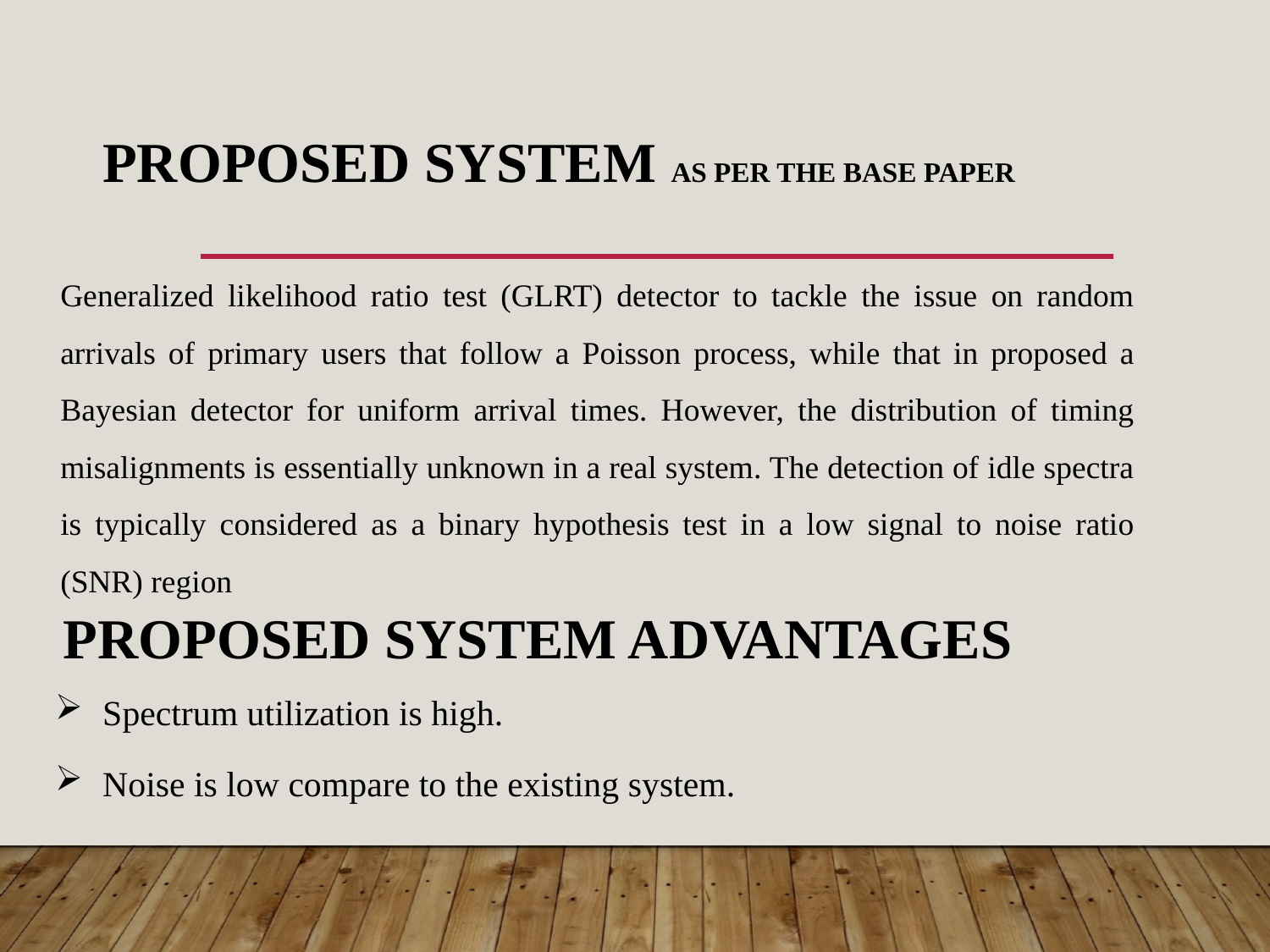

# PROPOSED SYSTEM as per the base paper
Generalized likelihood ratio test (GLRT) detector to tackle the issue on random arrivals of primary users that follow a Poisson process, while that in proposed a Bayesian detector for uniform arrival times. However, the distribution of timing misalignments is essentially unknown in a real system. The detection of idle spectra is typically considered as a binary hypothesis test in a low signal to noise ratio (SNR) region
PROPOSED SYSTEM ADVANTAGES

Spectrum utilization is high.
Noise is low compare to the existing system.